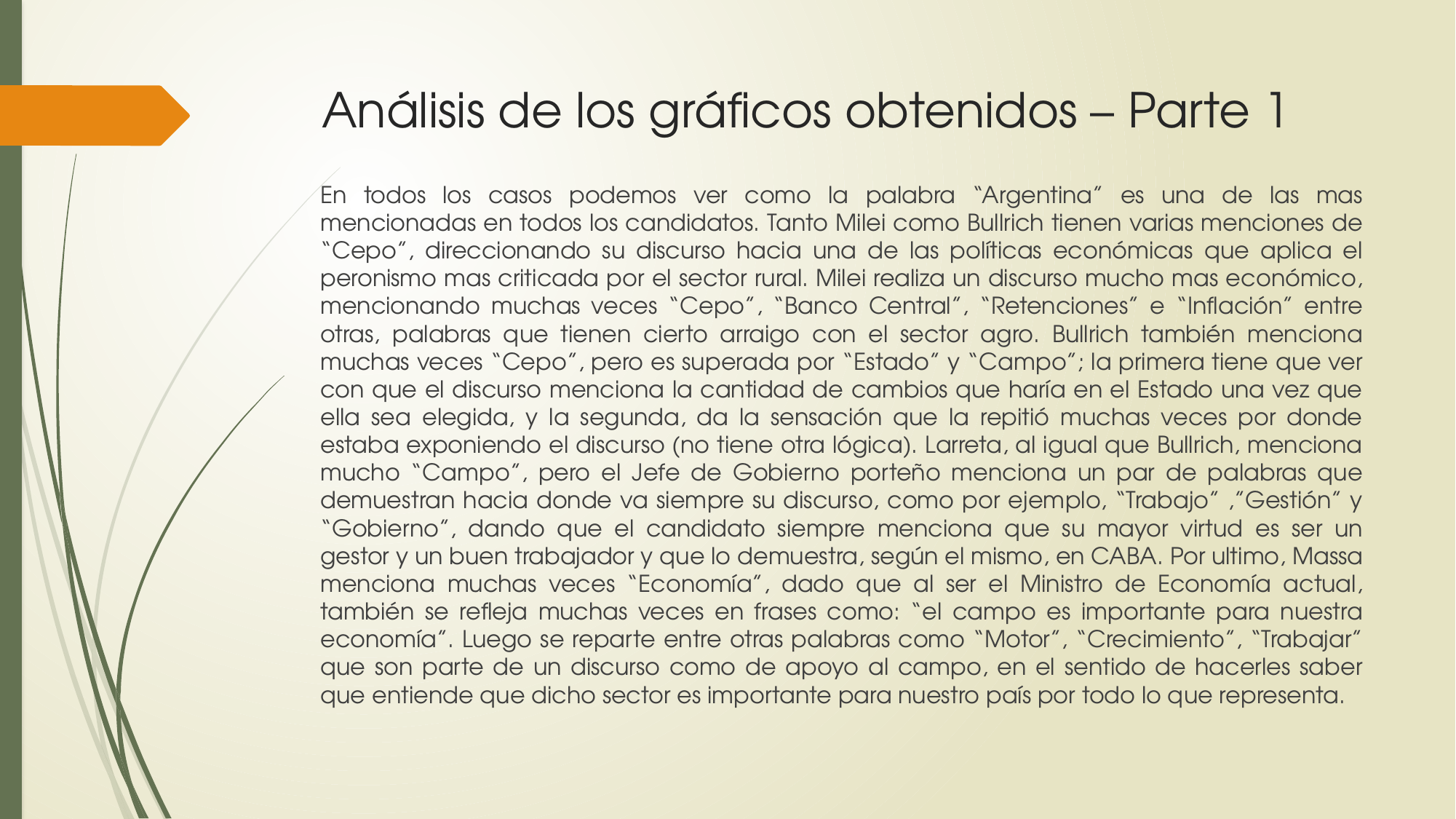

# Análisis de los gráficos obtenidos – Parte 1
En todos los casos podemos ver como la palabra “Argentina” es una de las mas mencionadas en todos los candidatos. Tanto Milei como Bullrich tienen varias menciones de “Cepo”, direccionando su discurso hacia una de las políticas económicas que aplica el peronismo mas criticada por el sector rural. Milei realiza un discurso mucho mas económico, mencionando muchas veces “Cepo”, “Banco Central”, “Retenciones” e “Inflación” entre otras, palabras que tienen cierto arraigo con el sector agro. Bullrich también menciona muchas veces “Cepo”, pero es superada por “Estado” y “Campo”; la primera tiene que ver con que el discurso menciona la cantidad de cambios que haría en el Estado una vez que ella sea elegida, y la segunda, da la sensación que la repitió muchas veces por donde estaba exponiendo el discurso (no tiene otra lógica). Larreta, al igual que Bullrich, menciona mucho “Campo”, pero el Jefe de Gobierno porteño menciona un par de palabras que demuestran hacia donde va siempre su discurso, como por ejemplo, “Trabajo” ,”Gestión” y “Gobierno”, dando que el candidato siempre menciona que su mayor virtud es ser un gestor y un buen trabajador y que lo demuestra, según el mismo, en CABA. Por ultimo, Massa menciona muchas veces “Economía”, dado que al ser el Ministro de Economía actual, también se refleja muchas veces en frases como: “el campo es importante para nuestra economía”. Luego se reparte entre otras palabras como “Motor”, “Crecimiento”, “Trabajar” que son parte de un discurso como de apoyo al campo, en el sentido de hacerles saber que entiende que dicho sector es importante para nuestro país por todo lo que representa.